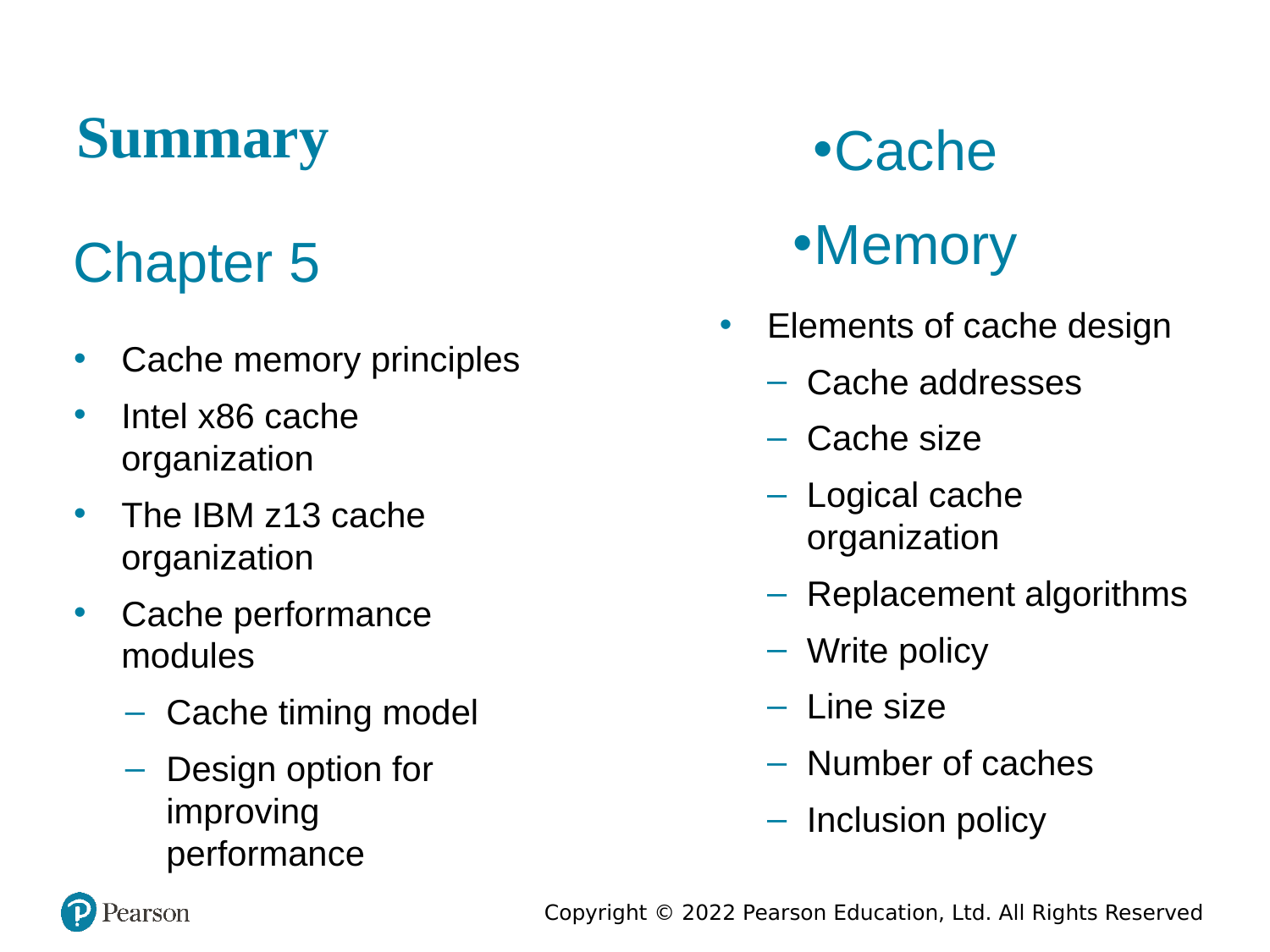

# Summary
Cache
Memory
Chapter 5

Elements of cache design
Cache addresses
Cache size
Logical cache organization
Replacement algorithms
Write policy
Line size
Number of caches
Inclusion policy
Cache memory principles
Intel x86 cache organization
The IBM z13 cache organization
Cache performance modules
Cache timing model
Design option for improving performance